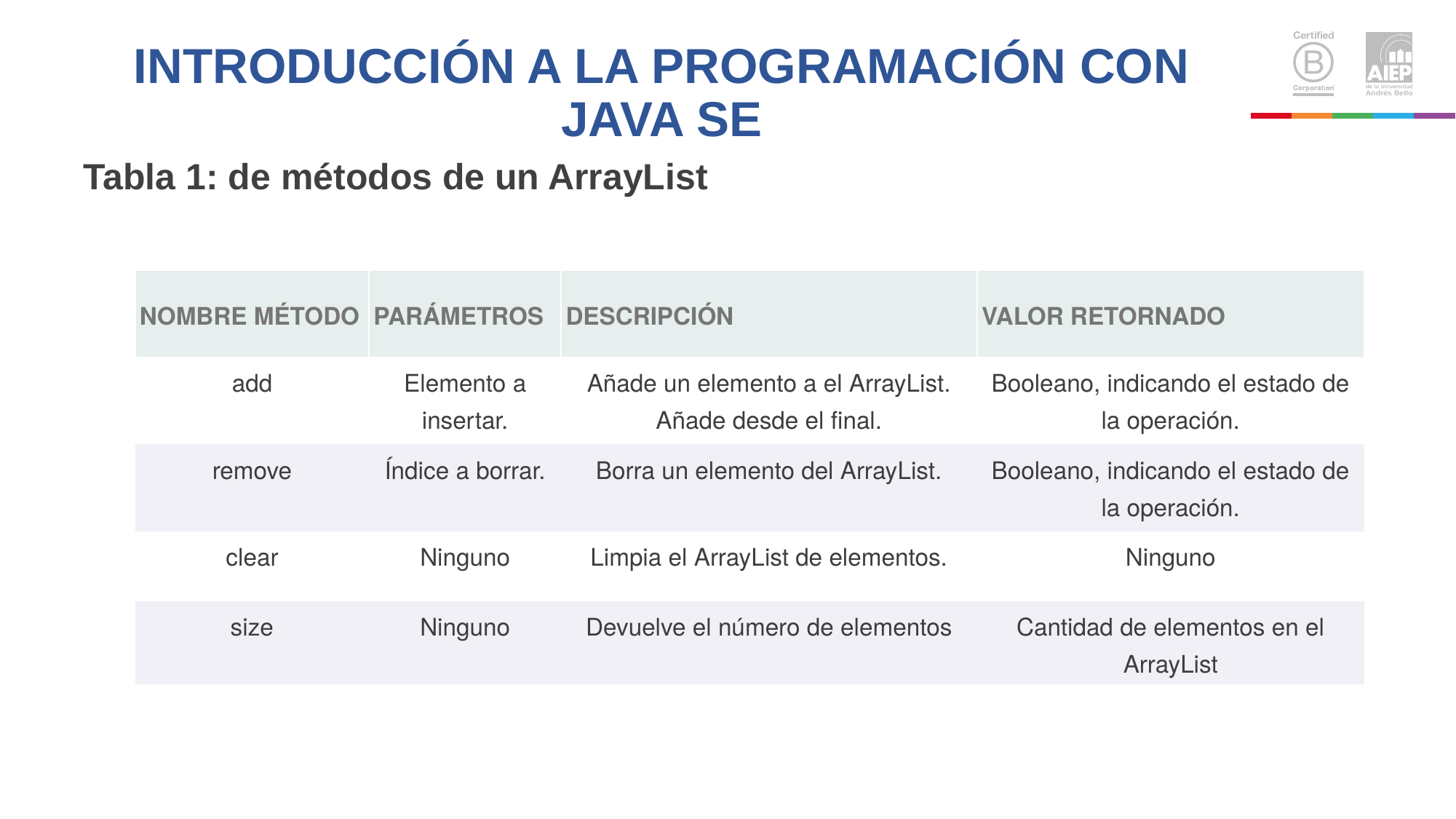

# INTRODUCCIÓN A LA PROGRAMACIÓN CON JAVA SE
Tabla 1: de métodos de un ArrayList

| NOMBRE MÉTODO | PARÁMETROS | DESCRIPCIÓN | VALOR RETORNADO |
| --- | --- | --- | --- |
| add | Elemento a insertar. | Añade un elemento a el ArrayList. Añade desde el final. | Booleano, indicando el estado de la operación. |
| remove | Índice a borrar. | Borra un elemento del ArrayList. | Booleano, indicando el estado de la operación. |
| clear | Ninguno | Limpia el ArrayList de elementos. | Ninguno |
| size | Ninguno | Devuelve el número de elementos | Cantidad de elementos en el ArrayList |